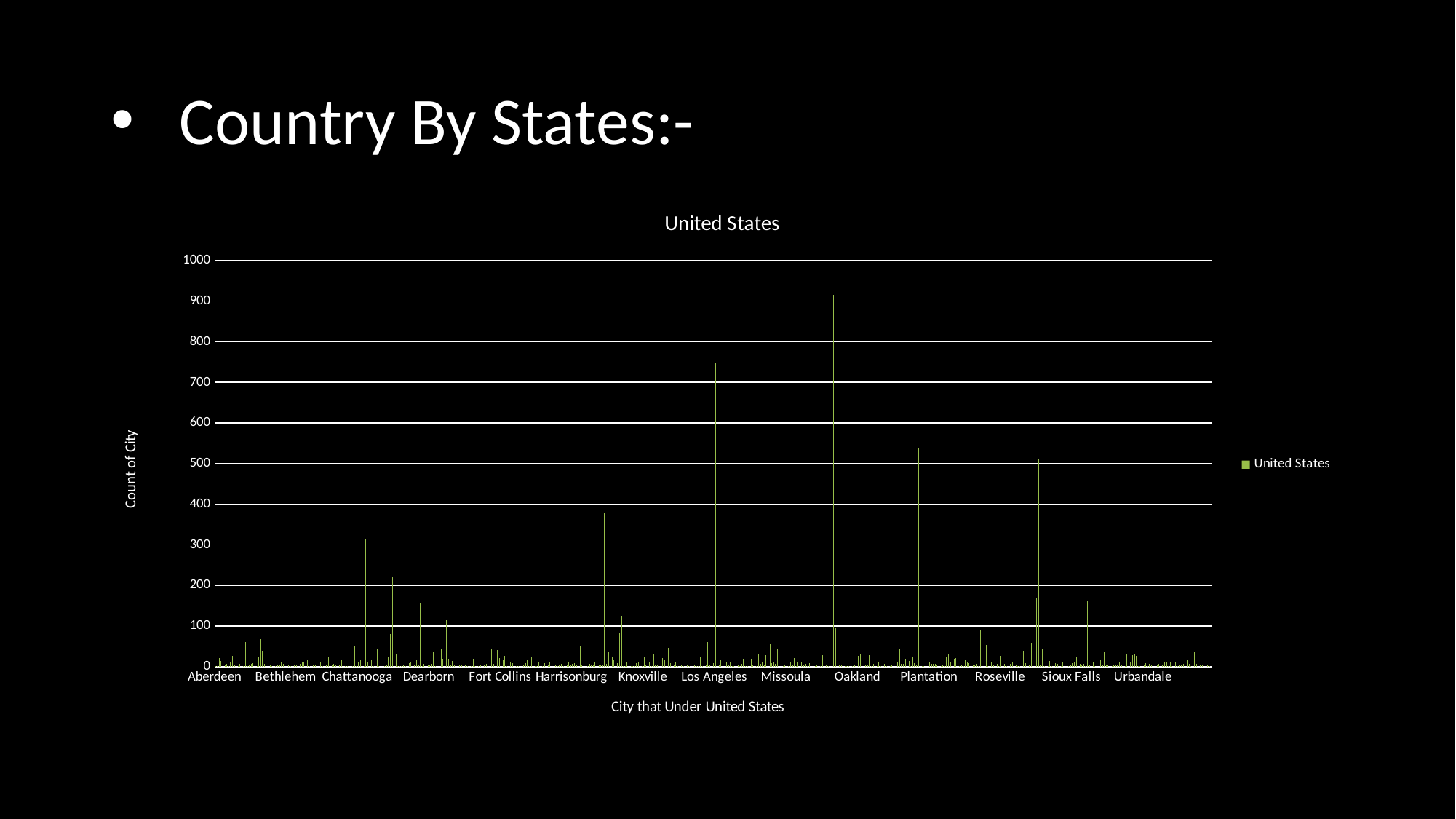

# Country By States:-

### Chart:

| Category | United States |
|---|---|
| Aberdeen | 1.0 |
| Abilene | 1.0 |
| Akron | 21.0 |
| Albuquerque | 14.0 |
| Alexandria | 16.0 |
| Allen | 4.0 |
| Allentown | 7.0 |
| Altoona | 2.0 |
| Amarillo | 10.0 |
| Anaheim | 27.0 |
| Andover | 4.0 |
| Ann Arbor | 5.0 |
| Antioch | 1.0 |
| Apopka | 7.0 |
| Apple Valley | 9.0 |
| Appleton | 2.0 |
| Arlington | 60.0 |
| Arlington Heights | 1.0 |
| Arvada | 4.0 |
| Asheville | 7.0 |
| Athens | 8.0 |
| Atlanta | 39.0 |
| Atlantic City | 1.0 |
| Auburn | 24.0 |
| Aurora | 68.0 |
| Austin | 39.0 |
| Avondale | 6.0 |
| Bakersfield | 16.0 |
| Baltimore | 43.0 |
| Bangor | 5.0 |
| Bartlett | 1.0 |
| Bayonne | 3.0 |
| Baytown | 1.0 |
| Beaumont | 5.0 |
| Bedford | 5.0 |
| Belleville | 10.0 |
| Bellevue | 6.0 |
| Bellingham | 3.0 |
| Bethlehem | 5.0 |
| Beverly | 3.0 |
| Billings | 1.0 |
| Bloomington | 15.0 |
| Boca Raton | 3.0 |
| Boise | 4.0 |
| Bolingbrook | 6.0 |
| Bossier City | 6.0 |
| Bowling Green | 10.0 |
| Boynton Beach | 10.0 |
| Bozeman | 2.0 |
| Brentwood | 16.0 |
| Bridgeton | 2.0 |
| Bristol | 13.0 |
| Broken Arrow | 5.0 |
| Broomfield | 5.0 |
| Brownsville | 7.0 |
| Bryan | 6.0 |
| Buffalo | 10.0 |
| Buffalo Grove | 2.0 |
| Bullhead City | 2.0 |
| Burbank | 3.0 |
| Burlington | 25.0 |
| Caldwell | 3.0 |
| Camarillo | 5.0 |
| Cambridge | 6.0 |
| Canton | 3.0 |
| Carlsbad | 11.0 |
| Carol Stream | 5.0 |
| Carrollton | 15.0 |
| Cary | 6.0 |
| Cedar Hill | 2.0 |
| Cedar Rapids | 1.0 |
| Champaign | 1.0 |
| Chandler | 7.0 |
| Chapel Hill | 1.0 |
| Charlotte | 52.0 |
| Charlottesville | 2.0 |
| Chattanooga | 10.0 |
| Chesapeake | 18.0 |
| Chester | 16.0 |
| Cheyenne | 1.0 |
| Chicago | 314.0 |
| Chico | 11.0 |
| Chula Vista | 3.0 |
| Cincinnati | 17.0 |
| Citrus Heights | 1.0 |
| Clarksville | 7.0 |
| Cleveland | 42.0 |
| Clifton | 2.0 |
| Clinton | 29.0 |
| Clovis | 2.0 |
| Coachella | 2.0 |
| College Station | 3.0 |
| Colorado Springs | 25.0 |
| Columbia | 81.0 |
| Columbus | 222.0 |
| Commerce City | 1.0 |
| Concord | 31.0 |
| Conroe | 1.0 |
| Conway | 1.0 |
| Coon Rapids | 2.0 |
| Coppell | 4.0 |
| Coral Gables | 2.0 |
| Coral Springs | 8.0 |
| Corpus Christi | 8.0 |
| Costa Mesa | 11.0 |
| Cottage Grove | 2.0 |
| Covington | 4.0 |
| Cranston | 16.0 |
| Cuyahoga Falls | 3.0 |
| Dallas | 157.0 |
| Danbury | 1.0 |
| Danville | 7.0 |
| Davis | 1.0 |
| Daytona Beach | 4.0 |
| Dearborn | 5.0 |
| Dearborn Heights | 6.0 |
| Decatur | 35.0 |
| Deer Park | 1.0 |
| Delray Beach | 3.0 |
| Deltona | 5.0 |
| Denver | 44.0 |
| Des Moines | 19.0 |
| Des Plaines | 6.0 |
| Detroit | 115.0 |
| Dover | 19.0 |
| Draper | 3.0 |
| Dublin | 14.0 |
| Dubuque | 3.0 |
| Durham | 9.0 |
| Eagan | 8.0 |
| East Orange | 5.0 |
| East Point | 3.0 |
| Eau Claire | 6.0 |
| Edinburg | 3.0 |
| Edmond | 2.0 |
| Edmonds | 14.0 |
| El Cajon | 2.0 |
| El Paso | 19.0 |
| Elkhart | 2.0 |
| Elmhurst | 4.0 |
| Elyria | 1.0 |
| Encinitas | 5.0 |
| Englewood | 2.0 |
| Escondido | 3.0 |
| Eugene | 6.0 |
| Evanston | 4.0 |
| Everett | 22.0 |
| Fairfield | 45.0 |
| Fargo | 7.0 |
| Farmington | 3.0 |
| Fayetteville | 41.0 |
| Florence | 21.0 |
| Fort Collins | 7.0 |
| Fort Lauderdale | 15.0 |
| Fort Worth | 27.0 |
| Frankfort | 2.0 |
| Franklin | 37.0 |
| Freeport | 10.0 |
| Fremont | 8.0 |
| Fresno | 26.0 |
| Frisco | 2.0 |
| Gaithersburg | 2.0 |
| Garden City | 5.0 |
| Garland | 4.0 |
| Gastonia | 4.0 |
| Georgetown | 8.0 |
| Gilbert | 15.0 |
| Gladstone | 2.0 |
| Glendale | 23.0 |
| Glenview | 1.0 |
| Goldsboro | 1.0 |
| Grand Island | 1.0 |
| Grand Prairie | 13.0 |
| Grand Rapids | 7.0 |
| Grapevine | 2.0 |
| Great Falls | 8.0 |
| Greeley | 2.0 |
| Green Bay | 4.0 |
| Greensboro | 13.0 |
| Greenville | 9.0 |
| Greenwood | 4.0 |
| Gresham | 5.0 |
| Grove City | 2.0 |
| Gulfport | 3.0 |
| Hackensack | 6.0 |
| Hagerstown | 1.0 |
| Haltom City | 4.0 |
| Hamilton | 4.0 |
| Hampton | 11.0 |
| Harlingen | 5.0 |
| Harrisonburg | 7.0 |
| Hattiesburg | 9.0 |
| Helena | 3.0 |
| Hempstead | 11.0 |
| Henderson | 51.0 |
| Hendersonville | 5.0 |
| Hesperia | 4.0 |
| Hialeah | 18.0 |
| Hickory | 2.0 |
| Highland Park | 7.0 |
| Hillsboro | 4.0 |
| Holland | 3.0 |
| Hollywood | 11.0 |
| Holyoke | 1.0 |
| Homestead | 3.0 |
| Hoover | 4.0 |
| Hot Springs | 4.0 |
| Houston | 377.0 |
| Huntington Beach | 6.0 |
| Huntsville | 36.0 |
| Independence | 2.0 |
| Indianapolis | 23.0 |
| Inglewood | 16.0 |
| Iowa City | 1.0 |
| Irving | 8.0 |
| Jackson | 82.0 |
| Jacksonville | 125.0 |
| Jamestown | 2.0 |
| Jefferson City | 1.0 |
| Johnson City | 12.0 |
| Jonesboro | 11.0 |
| Jupiter | 1.0 |
| Keller | 1.0 |
| Kenner | 2.0 |
| Kenosha | 9.0 |
| Kent | 13.0 |
| Kirkwood | 2.0 |
| Kissimmee | 1.0 |
| Knoxville | 24.0 |
| La Crosse | 5.0 |
| La Mesa | 2.0 |
| La Porte | 10.0 |
| La Quinta | 1.0 |
| Lafayette | 31.0 |
| Laguna Niguel | 4.0 |
| Lake Charles | 3.0 |
| Lake Elsinore | 1.0 |
| Lake Forest | 6.0 |
| Lakeland | 22.0 |
| Lakeville | 15.0 |
| Lakewood | 49.0 |
| Lancaster | 46.0 |
| Lansing | 8.0 |
| Laredo | 13.0 |
| Las Cruces | 3.0 |
| Las Vegas | 13.0 |
| Laurel | 2.0 |
| Lawrence | 44.0 |
| Lawton | 4.0 |
| Layton | 1.0 |
| League City | 6.0 |
| Lebanon | 3.0 |
| Lehi | 2.0 |
| Leominster | 6.0 |
| Lewiston | 4.0 |
| Lincoln Park | 3.0 |
| Linden | 1.0 |
| Lindenhurst | 1.0 |
| Little Rock | 24.0 |
| Littleton | 1.0 |
| Lodi | 2.0 |
| Logan | 5.0 |
| Long Beach | 61.0 |
| Longmont | 3.0 |
| Longview | 3.0 |
| Lorain | 9.0 |
| Los Angeles | 747.0 |
| Louisville | 57.0 |
| Loveland | 4.0 |
| Lowell | 16.0 |
| Lubbock | 6.0 |
| Macon | 6.0 |
| Madison | 10.0 |
| Malden | 3.0 |
| Manchester | 11.0 |
| Manhattan | 1.0 |
| Mansfield | 2.0 |
| Manteca | 3.0 |
| Maple Grove | 4.0 |
| Margate | 1.0 |
| Marietta | 7.0 |
| Marion | 20.0 |
| Marlborough | 2.0 |
| Marysville | 2.0 |
| Mason | 3.0 |
| Mcallen | 19.0 |
| Medford | 4.0 |
| Medina | 9.0 |
| Melbourne | 1.0 |
| Memphis | 30.0 |
| Mentor | 6.0 |
| Meriden | 11.0 |
| Meridian | 4.0 |
| Mesa | 28.0 |
| Mesquite | 5.0 |
| Miami | 57.0 |
| Middletown | 9.0 |
| Midland | 12.0 |
| Milford | 6.0 |
| Milwaukee | 45.0 |
| Minneapolis | 23.0 |
| Miramar | 8.0 |
| Mishawaka | 2.0 |
| Mission Viejo | 5.0 |
| Missoula | 1.0 |
| Missouri City | 1.0 |
| Mobile | 11.0 |
| Modesto | 3.0 |
| Monroe | 21.0 |
| Montebello | 1.0 |
| Montgomery | 10.0 |
| Moorhead | 2.0 |
| Moreno Valley | 10.0 |
| Morgan Hill | 4.0 |
| Morristown | 7.0 |
| Mount Pleasant | 2.0 |
| Mount Vernon | 8.0 |
| Murfreesboro | 11.0 |
| Murray | 5.0 |
| Murrieta | 1.0 |
| Muskogee | 4.0 |
| Naperville | 8.0 |
| Nashua | 2.0 |
| Nashville | 29.0 |
| New Albany | 4.0 |
| New Bedford | 5.0 |
| New Brunswick | 2.0 |
| New Castle | 2.0 |
| New Rochelle | 9.0 |
| New York City | 915.0 |
| Newark | 95.0 |
| Newport News | 12.0 |
| Niagara Falls | 3.0 |
| Noblesville | 4.0 |
| Norfolk | 1.0 |
| Normal | 1.0 |
| Norman | 2.0 |
| North Charleston | 2.0 |
| North Las Vegas | 16.0 |
| North Miami | 2.0 |
| Norwich | 4.0 |
| Oak Park | 3.0 |
| Oakland | 26.0 |
| Oceanside | 30.0 |
| Odessa | 5.0 |
| Oklahoma City | 23.0 |
| Olathe | 5.0 |
| Olympia | 5.0 |
| Omaha | 28.0 |
| Ontario | 1.0 |
| Orange | 6.0 |
| Orem | 9.0 |
| Orland Park | 1.0 |
| Orlando | 11.0 |
| Ormond Beach | 1.0 |
| Oswego | 3.0 |
| Overland Park | 6.0 |
| Owensboro | 2.0 |
| Oxnard | 9.0 |
| Palatine | 1.0 |
| Palm Coast | 5.0 |
| Park Ridge | 3.0 |
| Parker | 8.0 |
| Parma | 10.0 |
| Pasadena | 42.0 |
| Pasco | 6.0 |
| Passaic | 6.0 |
| Paterson | 20.0 |
| Pearland | 3.0 |
| Pembroke Pines | 14.0 |
| Pensacola | 1.0 |
| Peoria | 23.0 |
| Perth Amboy | 8.0 |
| Pharr | 4.0 |
| Philadelphia | 537.0 |
| Phoenix | 63.0 |
| Pico Rivera | 1.0 |
| Pine Bluff | 2.0 |
| Plainfield | 13.0 |
| Plano | 15.0 |
| Plantation | 11.0 |
| Pleasant Grove | 7.0 |
| Pocatello | 7.0 |
| Pomona | 7.0 |
| Pompano Beach | 3.0 |
| Port Arthur | 6.0 |
| Port Orange | 1.0 |
| Port Saint Lucie | 3.0 |
| Portage | 1.0 |
| Portland | 24.0 |
| Providence | 31.0 |
| Provo | 10.0 |
| Pueblo | 8.0 |
| Quincy | 20.0 |
| Raleigh | 22.0 |
| Rancho Cucamonga | 4.0 |
| Rapid City | 2.0 |
| Reading | 5.0 |
| Redding | 1.0 |
| Redlands | 16.0 |
| Redmond | 11.0 |
| Redondo Beach | 8.0 |
| Redwood City | 1.0 |
| Reno | 4.0 |
| Renton | 3.0 |
| Revere | 7.0 |
| Richardson | 2.0 |
| Richmond | 90.0 |
| Rio Rancho | 2.0 |
| Riverside | 14.0 |
| Rochester | 53.0 |
| Rochester Hills | 1.0 |
| Rock Hill | 1.0 |
| Rockford | 11.0 |
| Rockville | 5.0 |
| Rogers | 1.0 |
| Rome | 6.0 |
| Romeoville | 1.0 |
| Roseville | 26.0 |
| Roswell | 18.0 |
| Round Rock | 7.0 |
| Royal Oak | 2.0 |
| Sacramento | 13.0 |
| Saginaw | 6.0 |
| Saint Charles | 10.0 |
| Saint Cloud | 3.0 |
| Saint Louis | 5.0 |
| Saint Paul | 2.0 |
| Saint Peters | 1.0 |
| Saint Petersburg | 14.0 |
| Salem | 40.0 |
| Salinas | 8.0 |
| Salt Lake City | 8.0 |
| San Angelo | 4.0 |
| San Antonio | 59.0 |
| San Bernardino | 9.0 |
| San Clemente | 2.0 |
| San Diego | 170.0 |
| San Francisco | 510.0 |
| San Gabriel | 3.0 |
| San Jose | 42.0 |
| San Luis Obispo | 1.0 |
| San Marcos | 4.0 |
| San Mateo | 1.0 |
| Sandy Springs | 14.0 |
| Sanford | 2.0 |
| Santa Ana | 14.0 |
| Santa Barbara | 8.0 |
| Santa Clara | 6.0 |
| Santa Fe | 2.0 |
| Santa Maria | 1.0 |
| Scottsdale | 12.0 |
| Seattle | 428.0 |
| Sheboygan | 4.0 |
| Shelton | 2.0 |
| Sierra Vista | 3.0 |
| Sioux Falls | 9.0 |
| Skokie | 11.0 |
| Smyrna | 24.0 |
| South Bend | 6.0 |
| Southaven | 7.0 |
| Sparks | 3.0 |
| Spokane | 7.0 |
| Springdale | 1.0 |
| Springfield | 163.0 |
| Sterling Heights | 3.0 |
| Stockton | 6.0 |
| Suffolk | 10.0 |
| Summerville | 2.0 |
| Sunnyvale | 6.0 |
| Superior | 9.0 |
| Tallahassee | 17.0 |
| Tamarac | 4.0 |
| Tampa | 36.0 |
| Taylor | 3.0 |
| Temecula | 4.0 |
| Tempe | 13.0 |
| Texarkana | 2.0 |
| Texas City | 3.0 |
| The Colony | 3.0 |
| Thomasville | 3.0 |
| Thornton | 10.0 |
| Thousand Oaks | 5.0 |
| Tigard | 8.0 |
| Tinley Park | 1.0 |
| Toledo | 32.0 |
| Torrance | 4.0 |
| Trenton | 13.0 |
| Troy | 29.0 |
| Tucson | 32.0 |
| Tulsa | 26.0 |
| Tuscaloosa | 2.0 |
| Twin Falls | 2.0 |
| Tyler | 5.0 |
| Urbandale | 3.0 |
| Utica | 8.0 |
| Vacaville | 1.0 |
| Vallejo | 6.0 |
| Vancouver | 5.0 |
| Vineland | 8.0 |
| Virginia Beach | 16.0 |
| Visalia | 4.0 |
| Waco | 6.0 |
| Warner Robins | 2.0 |
| Warwick | 5.0 |
| Washington | 10.0 |
| Waterbury | 11.0 |
| Waterloo | 1.0 |
| Watertown | 10.0 |
| Waukesha | 1.0 |
| Wausau | 4.0 |
| Waynesboro | 10.0 |
| West Allis | 2.0 |
| West Jordan | 5.0 |
| West Palm Beach | 3.0 |
| Westfield | 6.0 |
| Westland | 13.0 |
| Westminster | 17.0 |
| Wheeling | 7.0 |
| Whittier | 1.0 |
| Wichita | 7.0 |
| Wilmington | 36.0 |
| Wilson | 6.0 |
| Woodbury | 3.0 |
| Woodland | 3.0 |
| Woodstock | 5.0 |
| Woonsocket | 4.0 |
| Yonkers | 15.0 |
| York | 5.0 |
| Yucaipa | 1.0 |
| Yuma | 4.0 |